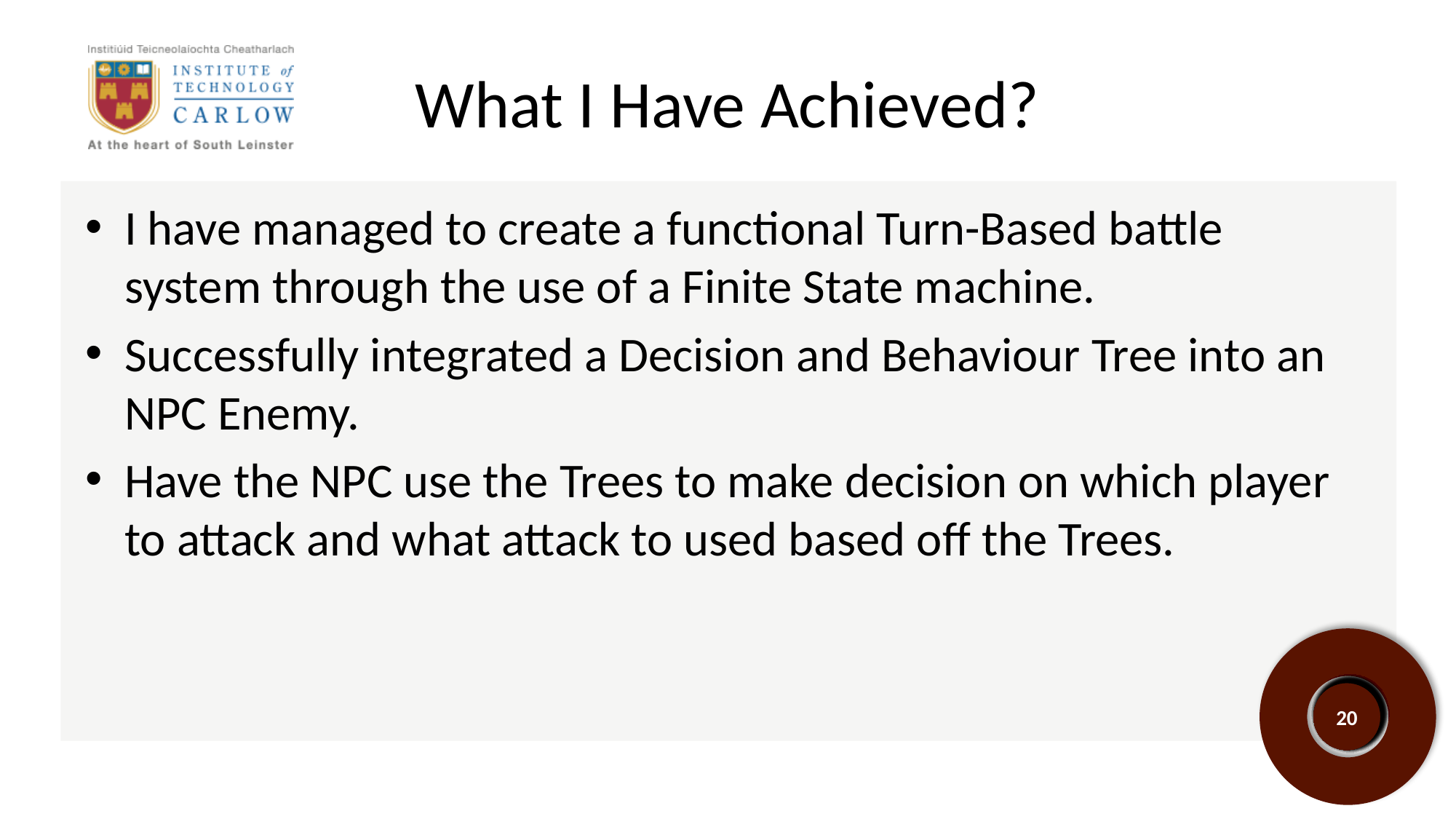

# What I Have Achieved?
I have managed to create a functional Turn-Based battle system through the use of a Finite State machine.
Successfully integrated a Decision and Behaviour Tree into an NPC Enemy.
Have the NPC use the Trees to make decision on which player to attack and what attack to used based off the Trees.